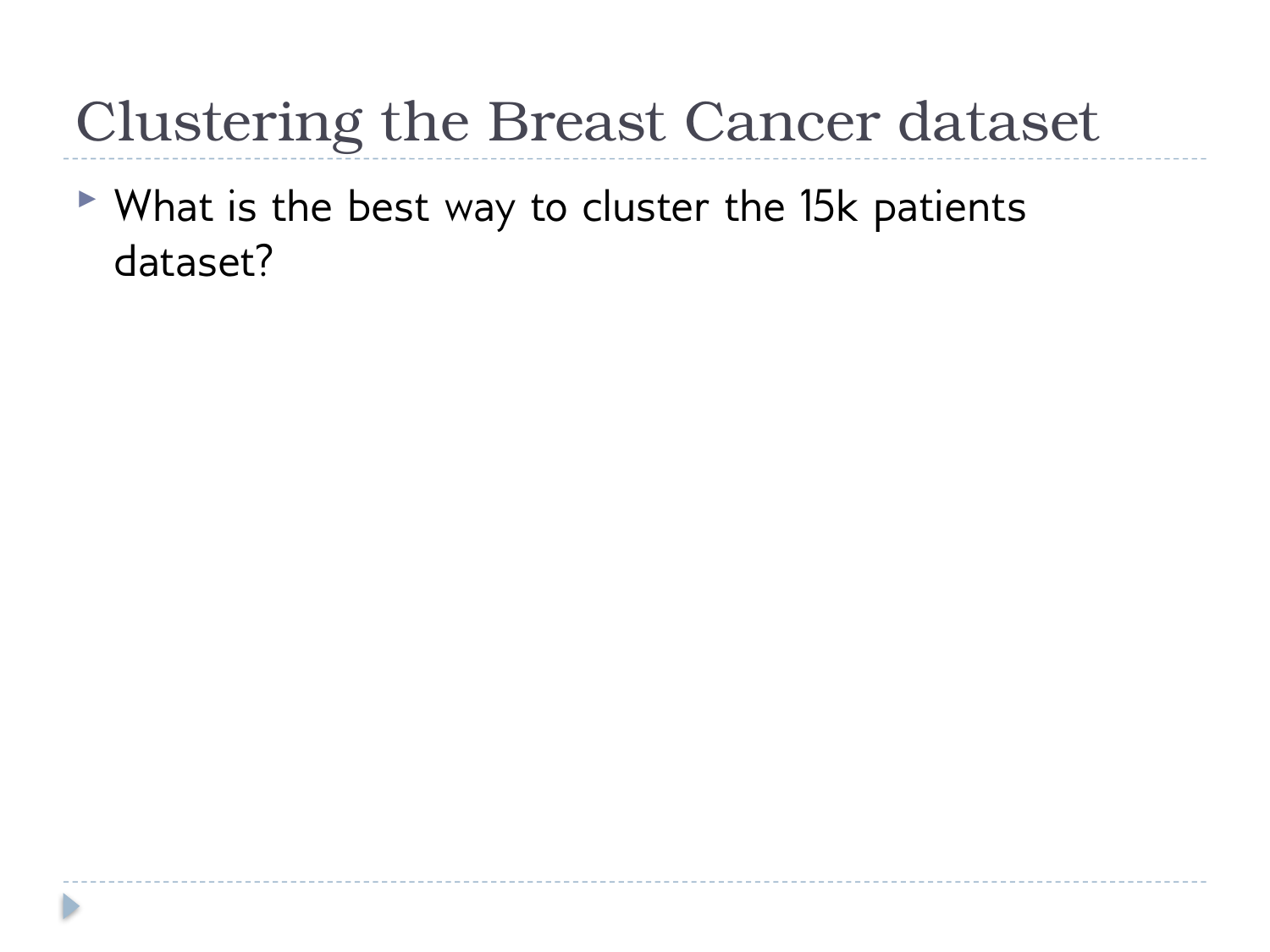

# Clustering the Breast Cancer dataset
What is the best way to cluster the 15k patients dataset?